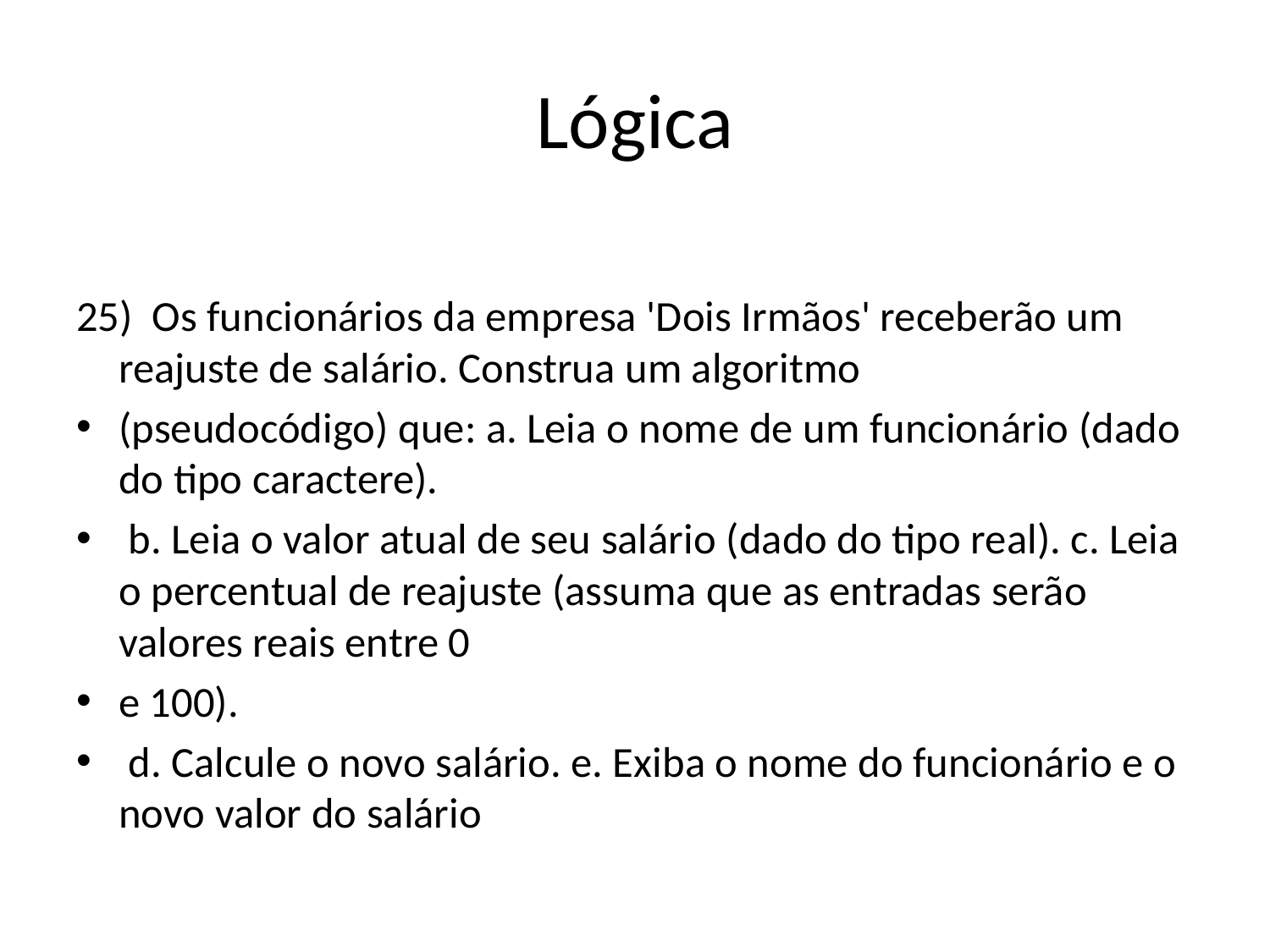

# Lógica

25)  Os funcionários da empresa 'Dois Irmãos' receberão um reajuste de salário. Construa um algoritmo
(pseudocódigo) que: a. Leia o nome de um funcionário (dado do tipo caractere).
 b. Leia o valor atual de seu salário (dado do tipo real). c. Leia o percentual de reajuste (assuma que as entradas serão valores reais entre 0
e 100).
 d. Calcule o novo salário. e. Exiba o nome do funcionário e o novo valor do salário